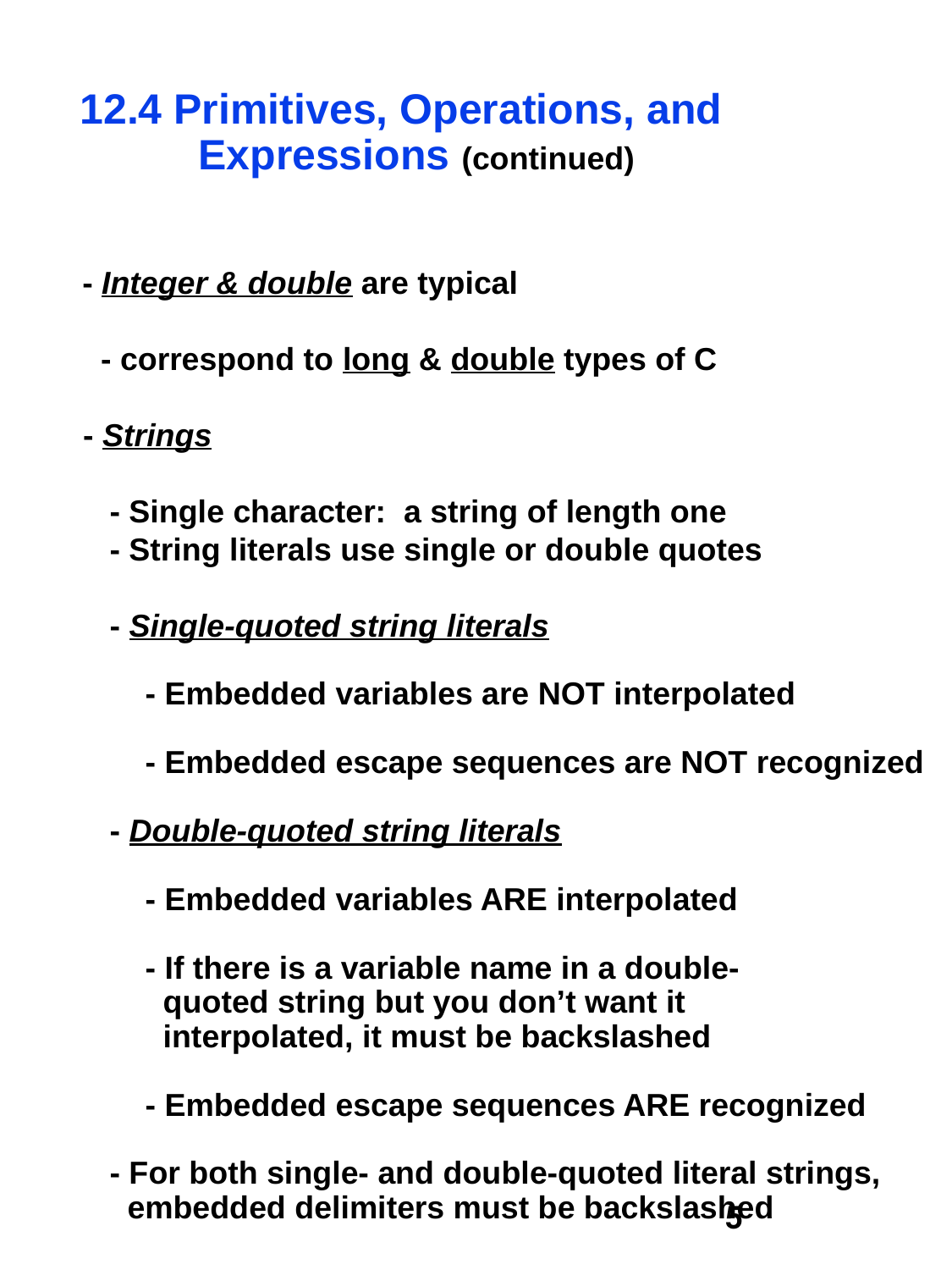

12.4 Primitives, Operations, and
          Expressions (continued)

 - Integer & double are typical

    - correspond to long & double types of C

  - Strings

     - Single character:  a string of length one
     - String literals use single or double quotes

     - Single-quoted string literals

         - Embedded variables are NOT interpolated

         - Embedded escape sequences are NOT recognized

     - Double-quoted string literals

         - Embedded variables ARE interpolated

         - If there is a variable name in a double-
           quoted string but you don’t want it
           interpolated, it must be backslashed

         - Embedded escape sequences ARE recognized

     - For both single- and double-quoted literal strings,
       embedded delimiters must be backslashed